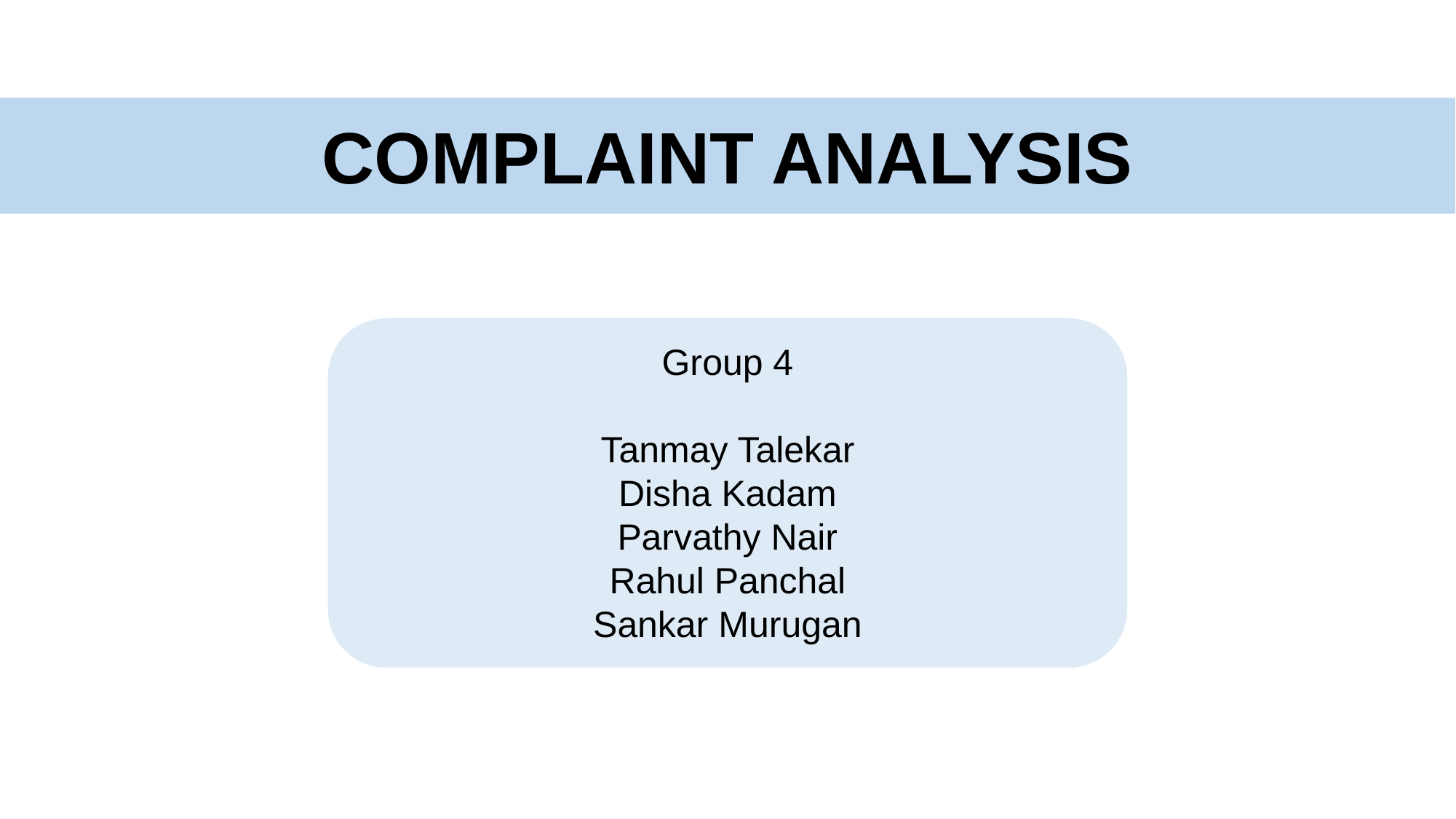

COMPLAINT ANALYSIS

Group 4

Tanmay Talekar
Disha Kadam
Parvathy Nair
Rahul Panchal
Sankar Murugan